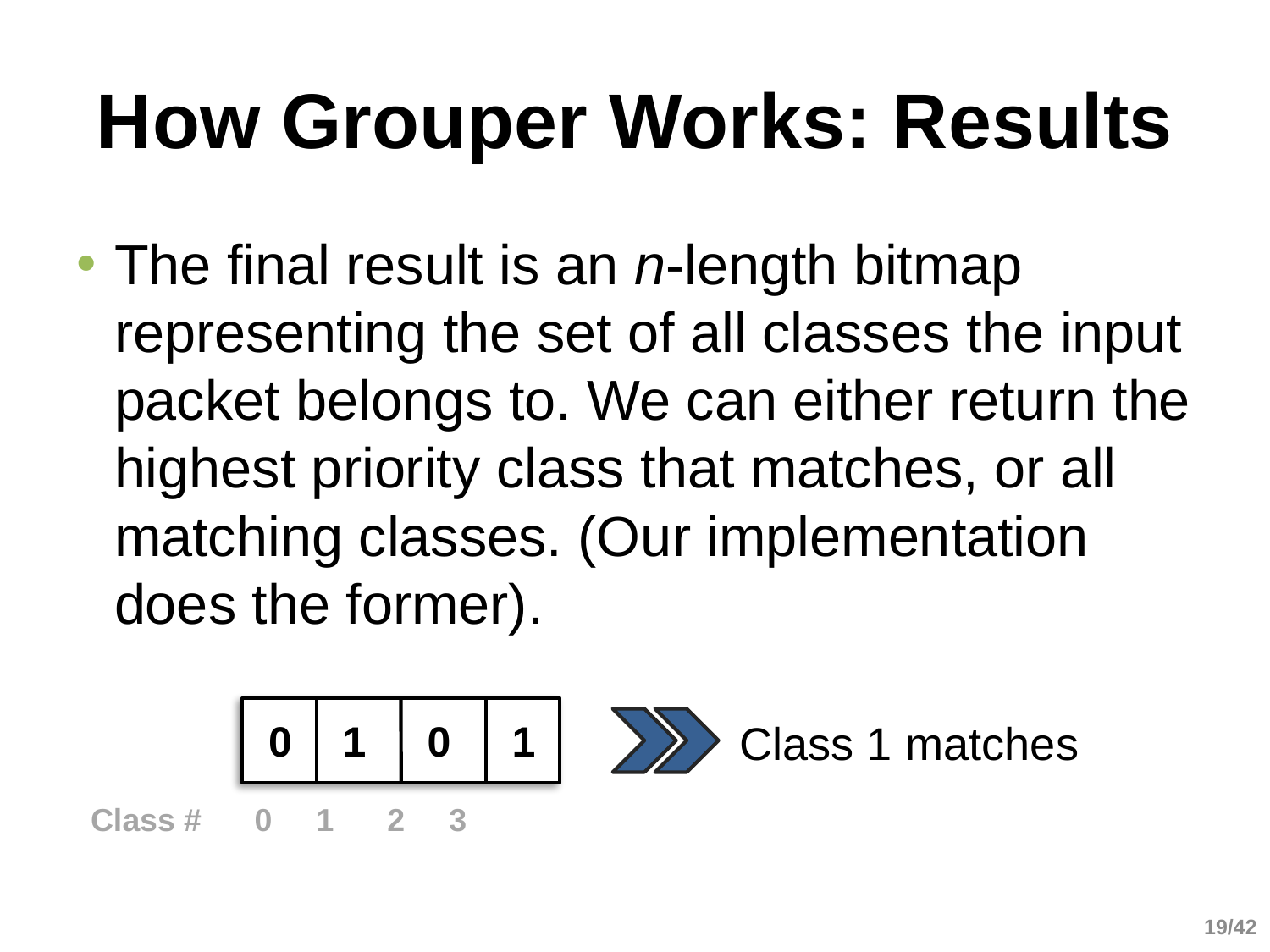

# How Grouper Works: Results
The final result is an n-length bitmap representing the set of all classes the input packet belongs to. We can either return the highest priority class that matches, or all matching classes. (Our implementation does the former).

0
1
0
1

Class 1 matches
Class #      0     1      2     3
19/42